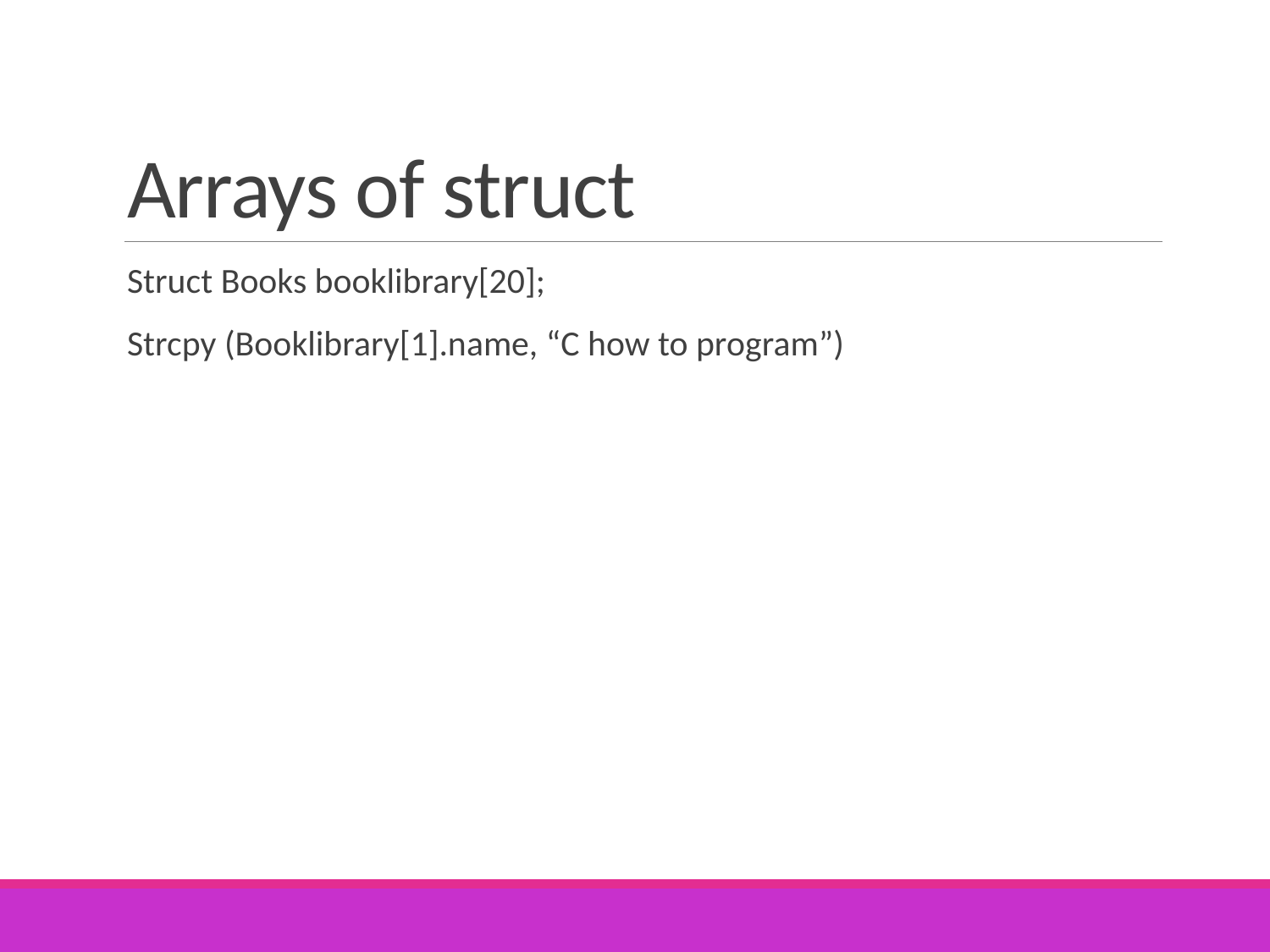

# Arrays of struct
Struct Books booklibrary[20];
Strcpy (Booklibrary[1].name, “C how to program”)